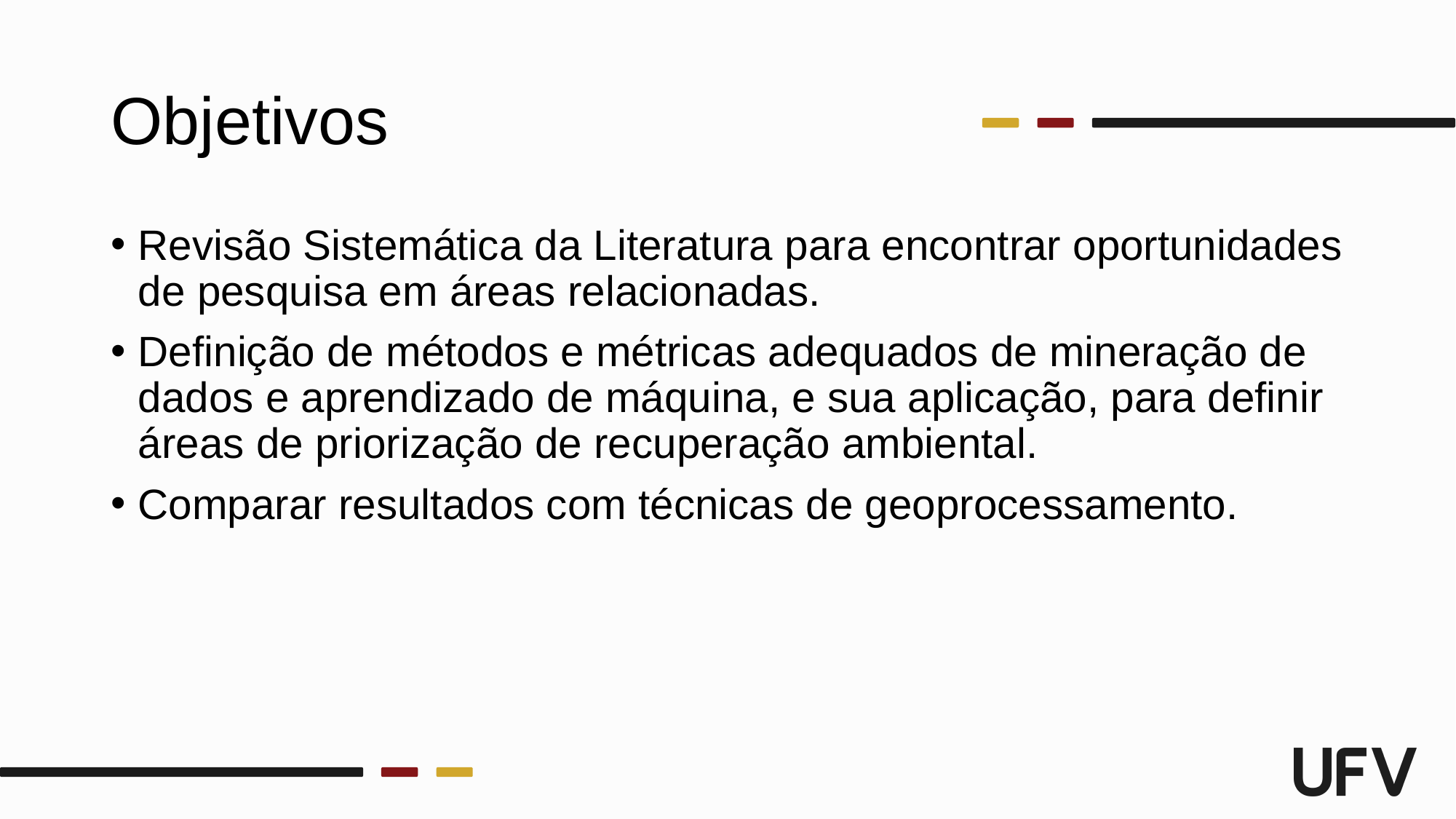

# Objetivos
Revisão Sistemática da Literatura para encontrar oportunidades de pesquisa em áreas relacionadas.
Definição de métodos e métricas adequados de mineração de dados e aprendizado de máquina, e sua aplicação, para definir áreas de priorização de recuperação ambiental.
Comparar resultados com técnicas de geoprocessamento.